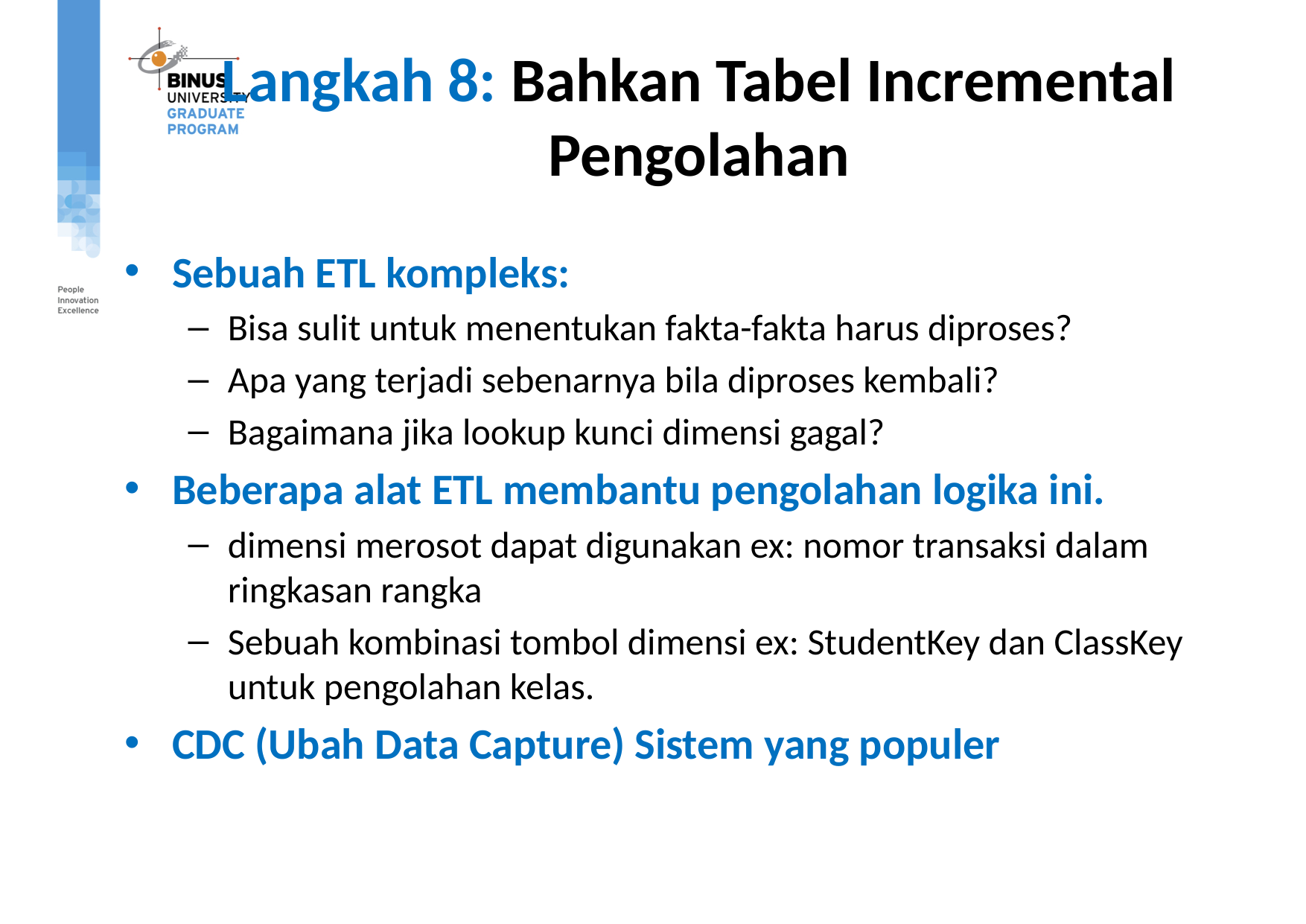

# Langkah 8: Bahkan Tabel Incremental Pengolahan
Sebuah ETL kompleks:
Bisa sulit untuk menentukan fakta-fakta harus diproses?
Apa yang terjadi sebenarnya bila diproses kembali?
Bagaimana jika lookup kunci dimensi gagal?
Beberapa alat ETL membantu pengolahan logika ini.
dimensi merosot dapat digunakan ex: nomor transaksi dalam ringkasan rangka
Sebuah kombinasi tombol dimensi ex: StudentKey dan ClassKey untuk pengolahan kelas.
CDC (Ubah Data Capture) Sistem yang populer